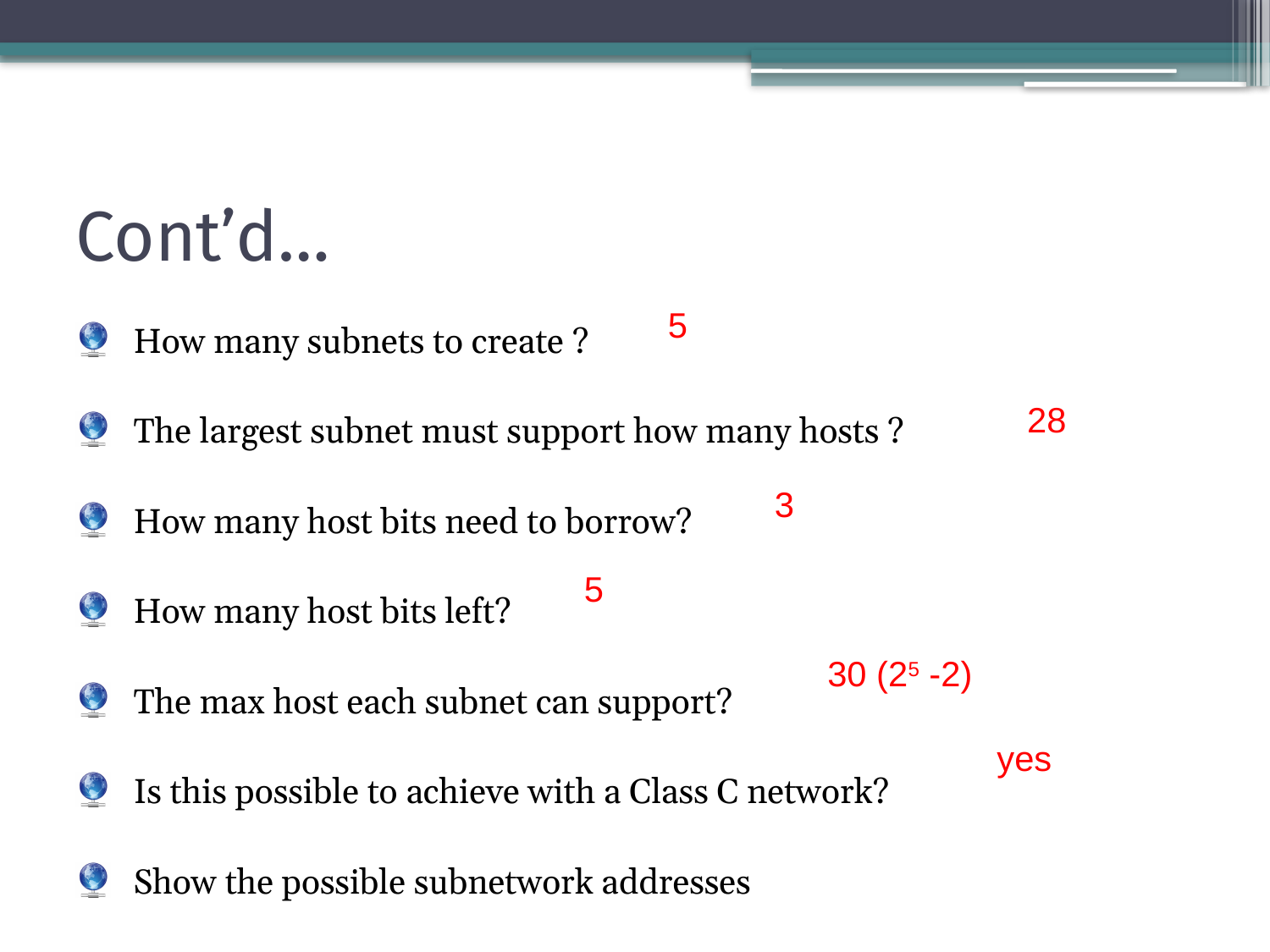

# Cont’d…
5
How many subnets to create ?

The largest subnet must support how many hosts ?

How many host bits need to borrow?

How many host bits left?

The max host each subnet can support?

Is this possible to achieve with a Class C network?

Show the possible subnetwork addresses

28
3
5
30 (25 -2)
yes